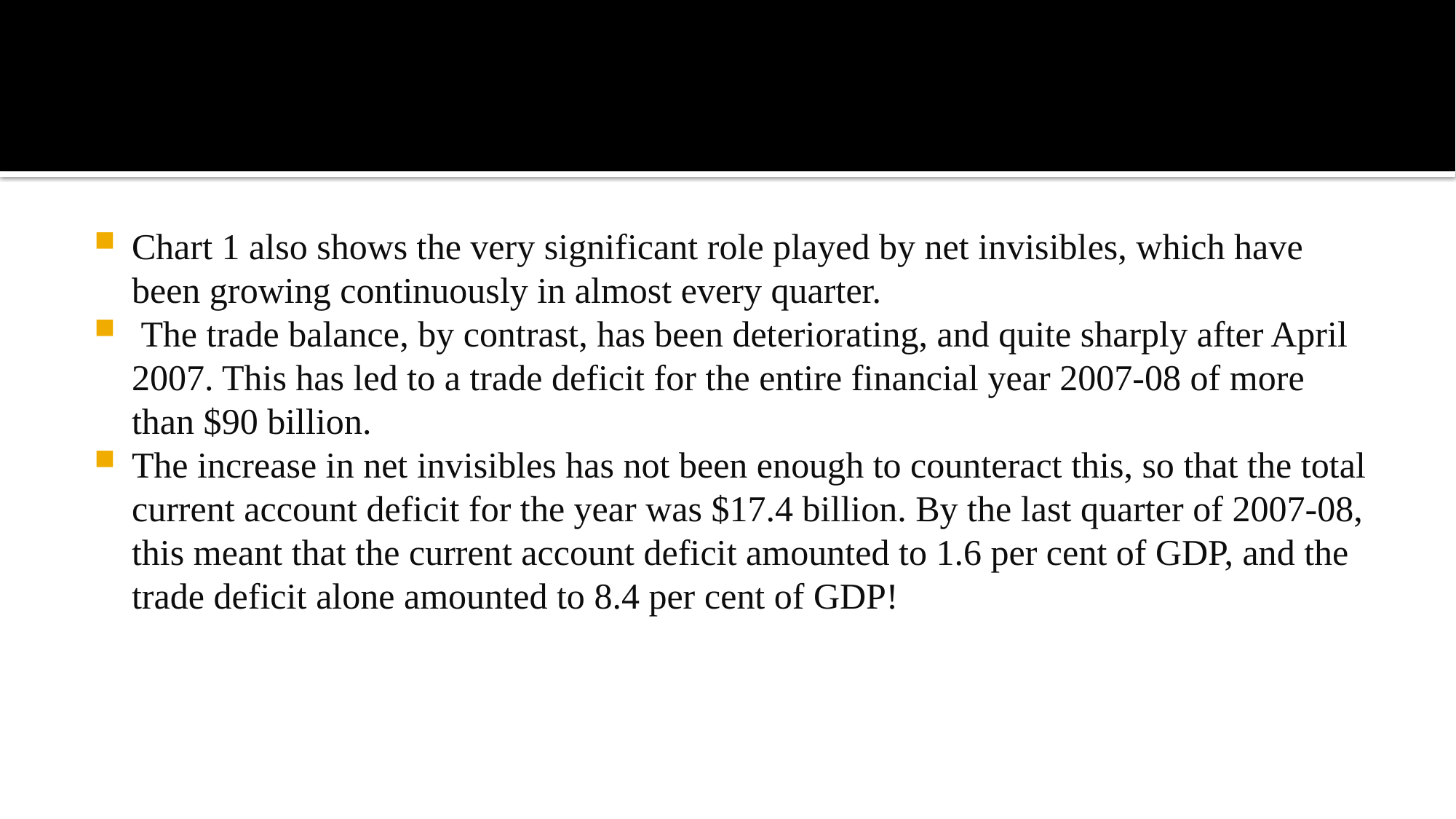

#
Chart 1 also shows the very significant role played by net invisibles, which have been growing continuously in almost every quarter.
 The trade balance, by contrast, has been deteriorating, and quite sharply after April 2007. This has led to a trade deficit for the entire financial year 2007-08 of more than $90 billion.
The increase in net invisibles has not been enough to counteract this, so that the total current account deficit for the year was $17.4 billion. By the last quarter of 2007-08, this meant that the current account deficit amounted to 1.6 per cent of GDP, and the trade deficit alone amounted to 8.4 per cent of GDP!